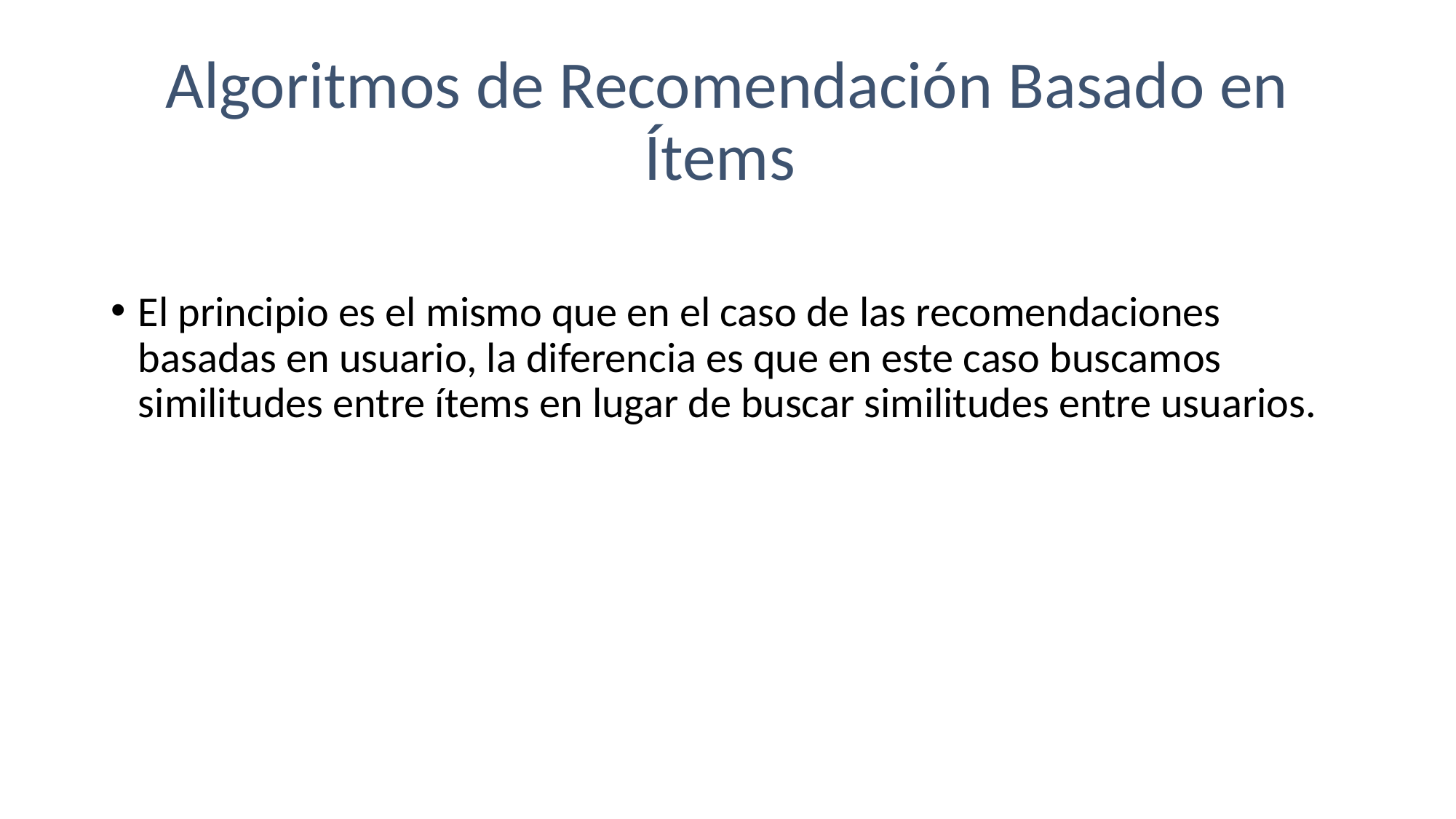

# Algoritmos de Recomendación Basado en Ítems

El principio es el mismo que en el caso de las recomendaciones basadas en usuario, la diferencia es que en este caso buscamos similitudes entre ítems en lugar de buscar similitudes entre usuarios.